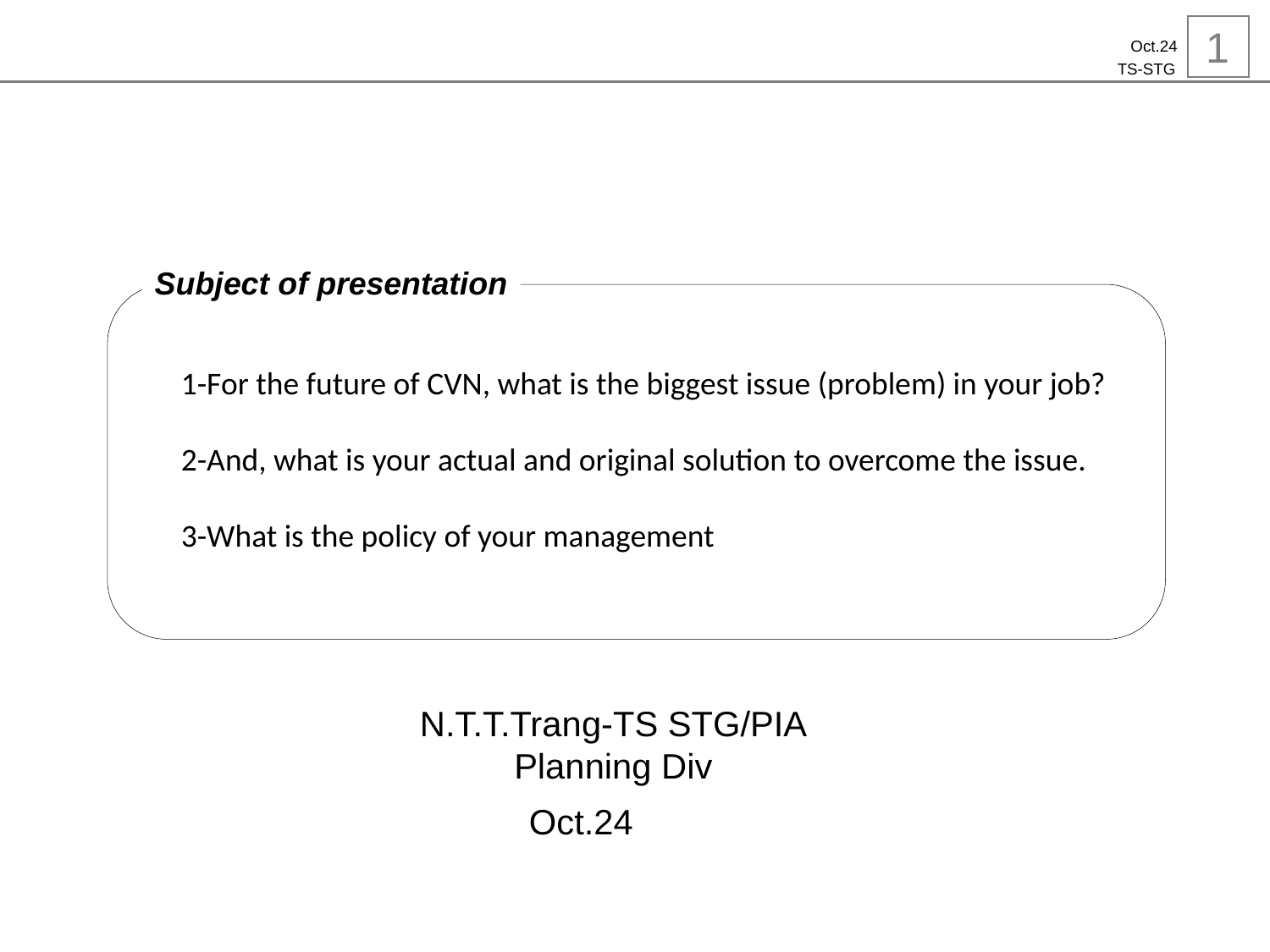

Subject of presentation

1-For the future of CVN, what is the biggest issue (problem) in your job?

2-And, what is your actual and original solution to overcome the issue.

3-What is the policy of your management
N.T.T.Trang-TS STG/PIA
Planning Div
Oct.24